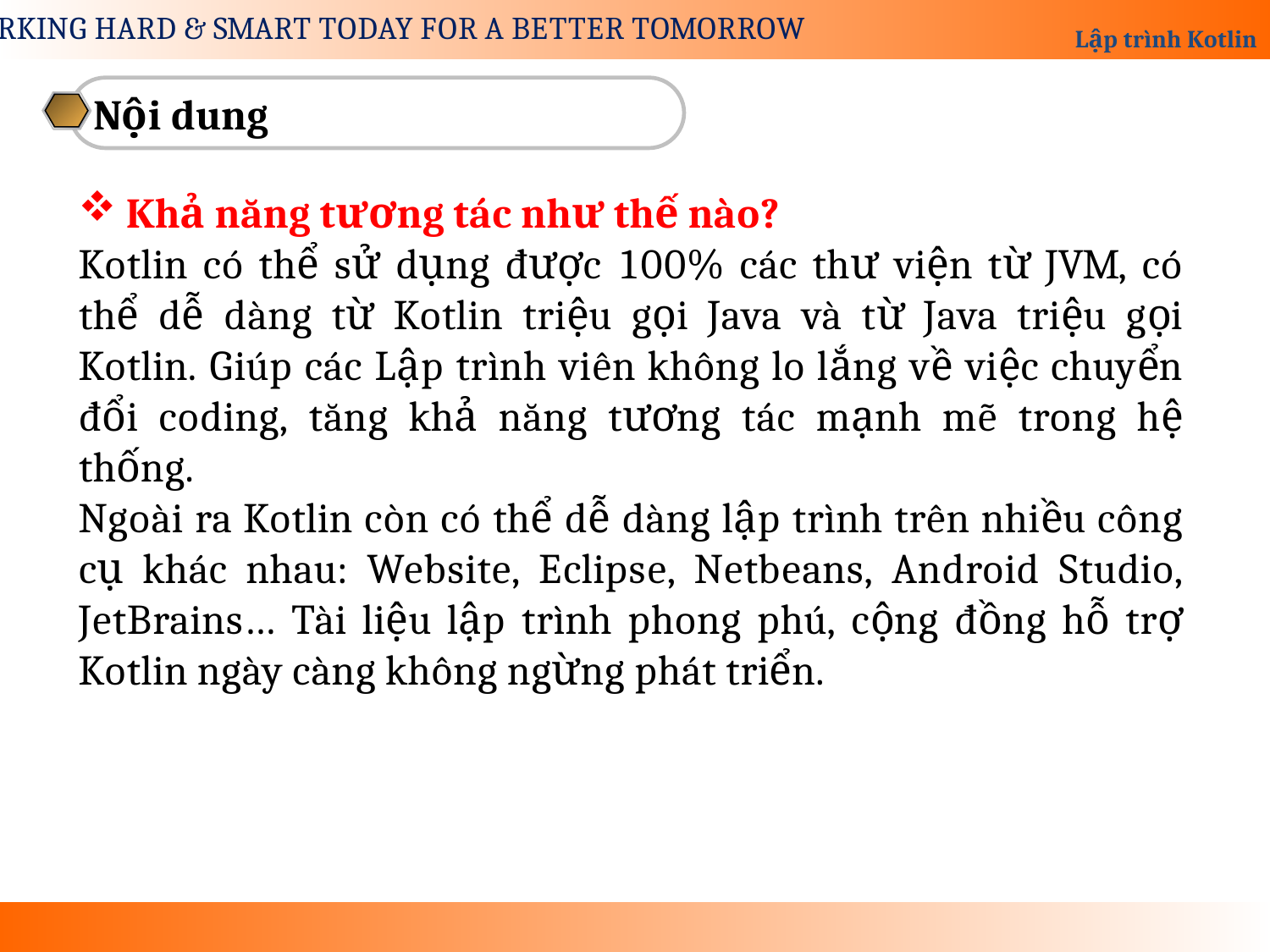

Nội dung

Khả năng tương tác như thế nào?
Kotlin có thể sử dụng được 100% các thư viện từ JVM, có thể dễ dàng từ Kotlin triệu gọi Java và từ Java triệu gọi Kotlin. Giúp các Lập trình viên không lo lắng về việc chuyển đổi coding, tăng khả năng tương tác mạnh mẽ trong hệ thống.
Ngoài ra Kotlin còn có thể dễ dàng lập trình trên nhiều công cụ khác nhau: Website, Eclipse, Netbeans, Android Studio, JetBrains… Tài liệu lập trình phong phú, cộng đồng hỗ trợ Kotlin ngày càng không ngừng phát triển.